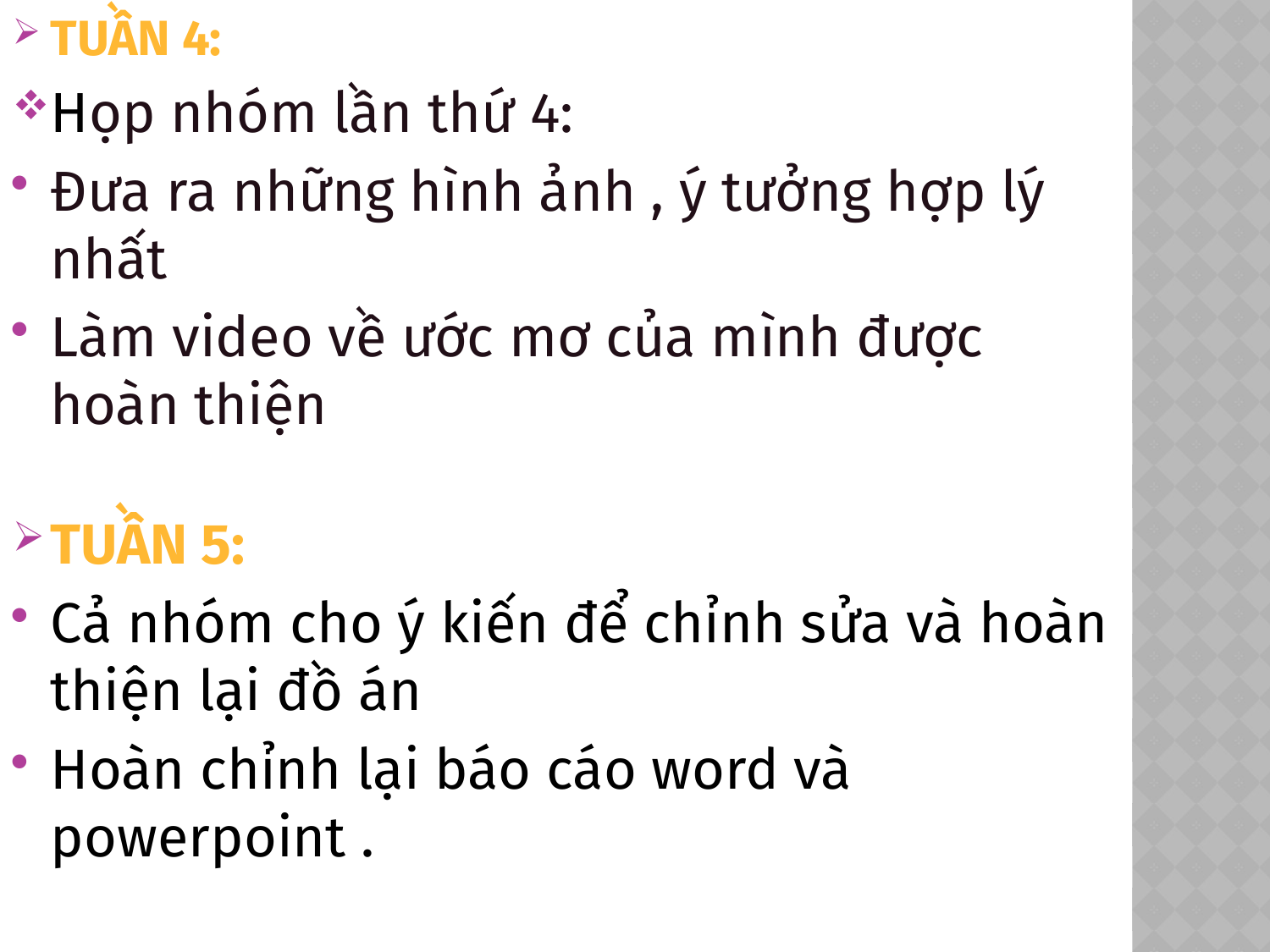

Tuần 4:
Họp nhóm lần thứ 4:
Đưa ra những hình ảnh , ý tưởng hợp lý nhất
Làm video về ước mơ của mình được hoàn thiện

Tuần 5:
Cả nhóm cho ý kiến để chỉnh sửa và hoàn thiện lại đồ án
Hoàn chỉnh lại báo cáo word và powerpoint .